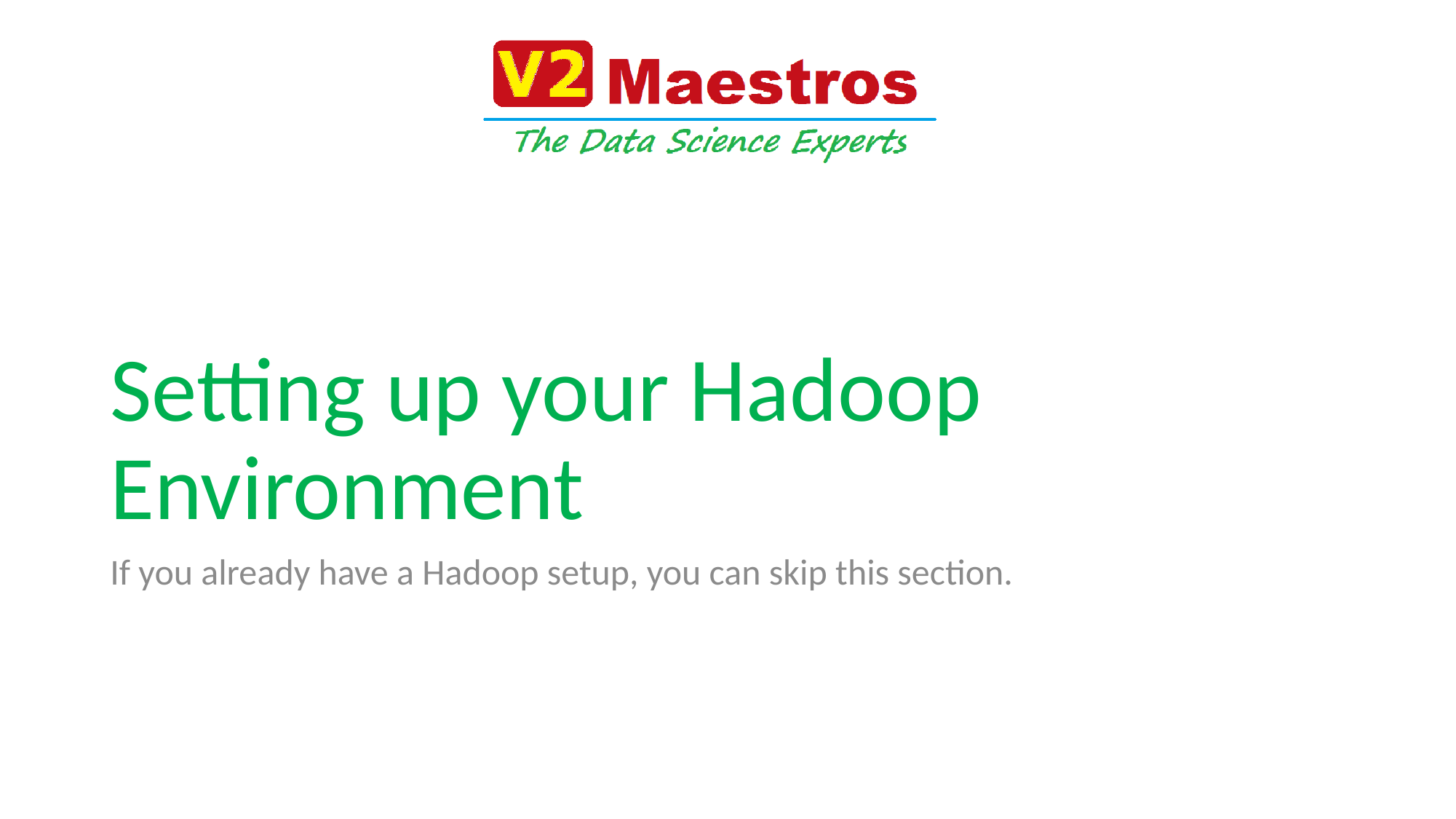

# Setting up your Hadoop Environment
If you already have a Hadoop setup, you can skip this section.